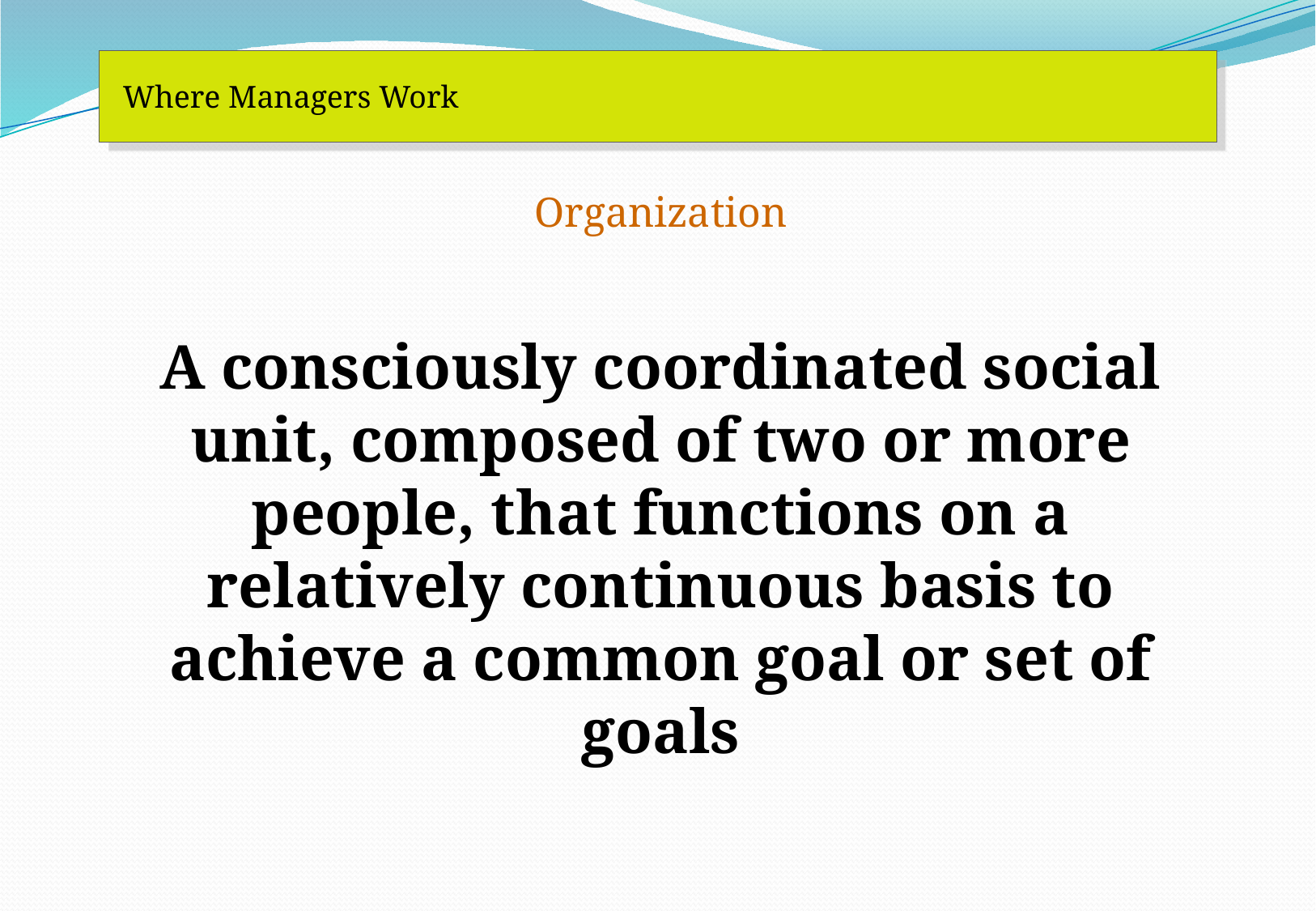

Where Managers Work
Organization

A consciously coordinated social unit, composed of two or more people, that functions on a relatively continuous basis to achieve a common goal or set of goals